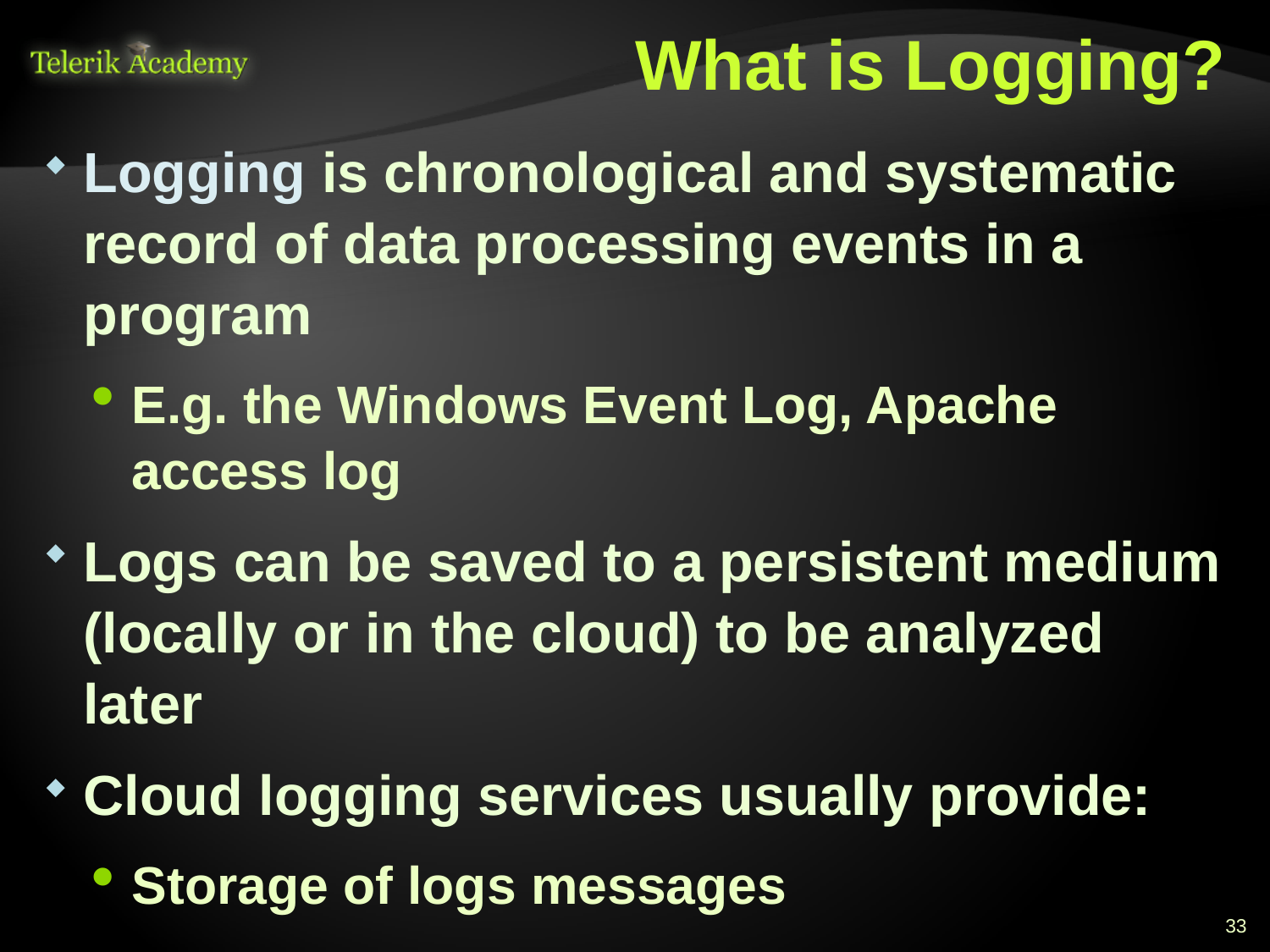

# What is Logging?
Logging is chronological and systematic record of data processing events in a program
E.g. the Windows Event Log, Apache access log
Logs can be saved to a persistent medium (locally or in the cloud) to be analyzed later
Cloud logging services usually provide:
Storage of logs messages
Analytics (find / explore / visualize)
Alerts (e.g. send email / SMS on certain errors)
33